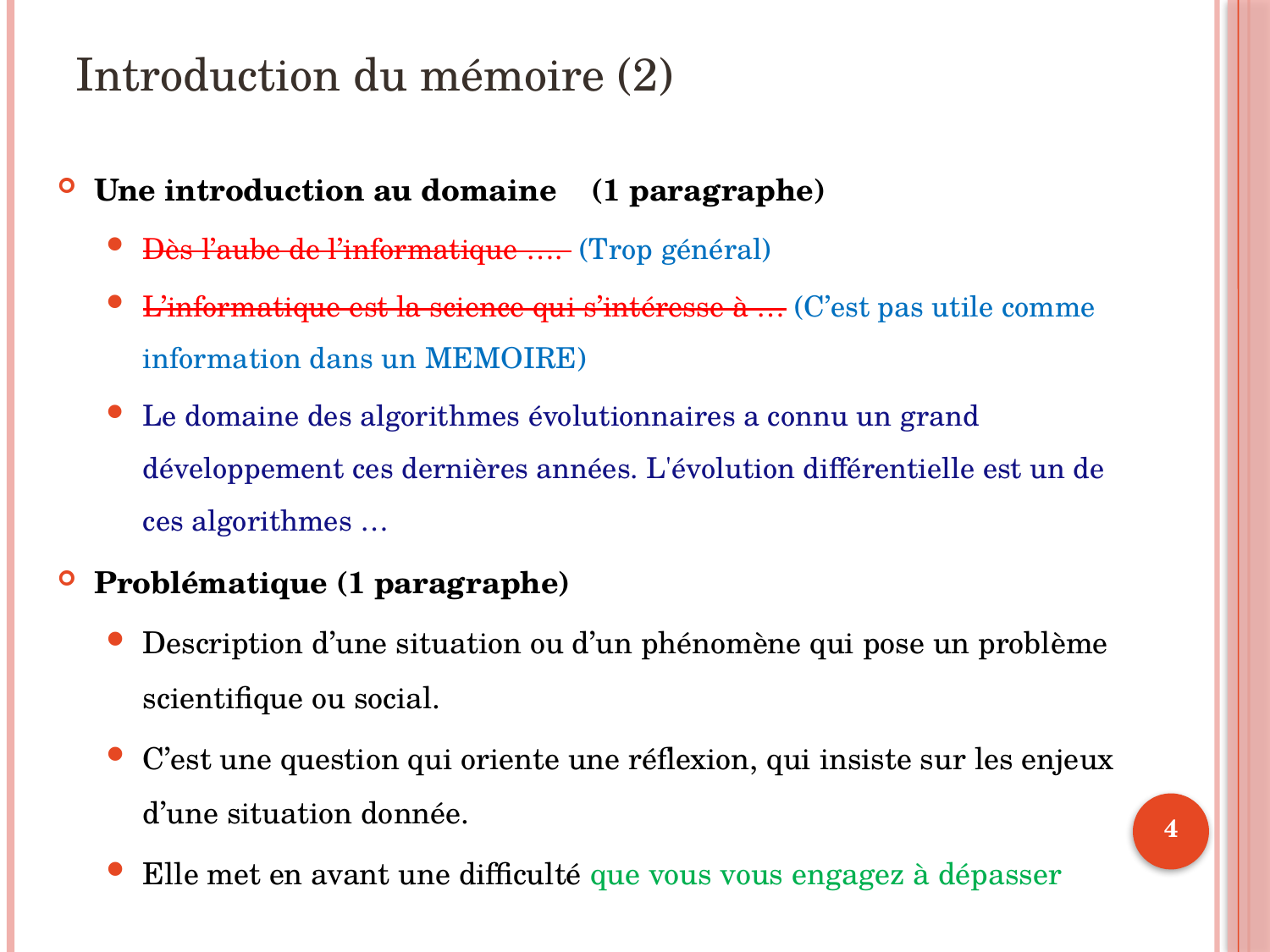

# Introduction du mémoire (2)
Une introduction au domaine    (1 paragraphe)
Dès l’aube de l’informatique ….  (Trop général)
L’informatique est la science qui s’intéresse à … (C’est pas utile comme information dans un MEMOIRE)
Le domaine des algorithmes évolutionnaires a connu un grand développement ces dernières années. L'évolution différentielle est un de ces algorithmes …
Problématique (1 paragraphe)
Description d’une situation ou d’un phénomène qui pose un problème scientifique ou social.
C’est une question qui oriente une réflexion, qui insiste sur les enjeux d’une situation donnée.
Elle met en avant une difficulté que vous vous engagez à dépasser

4